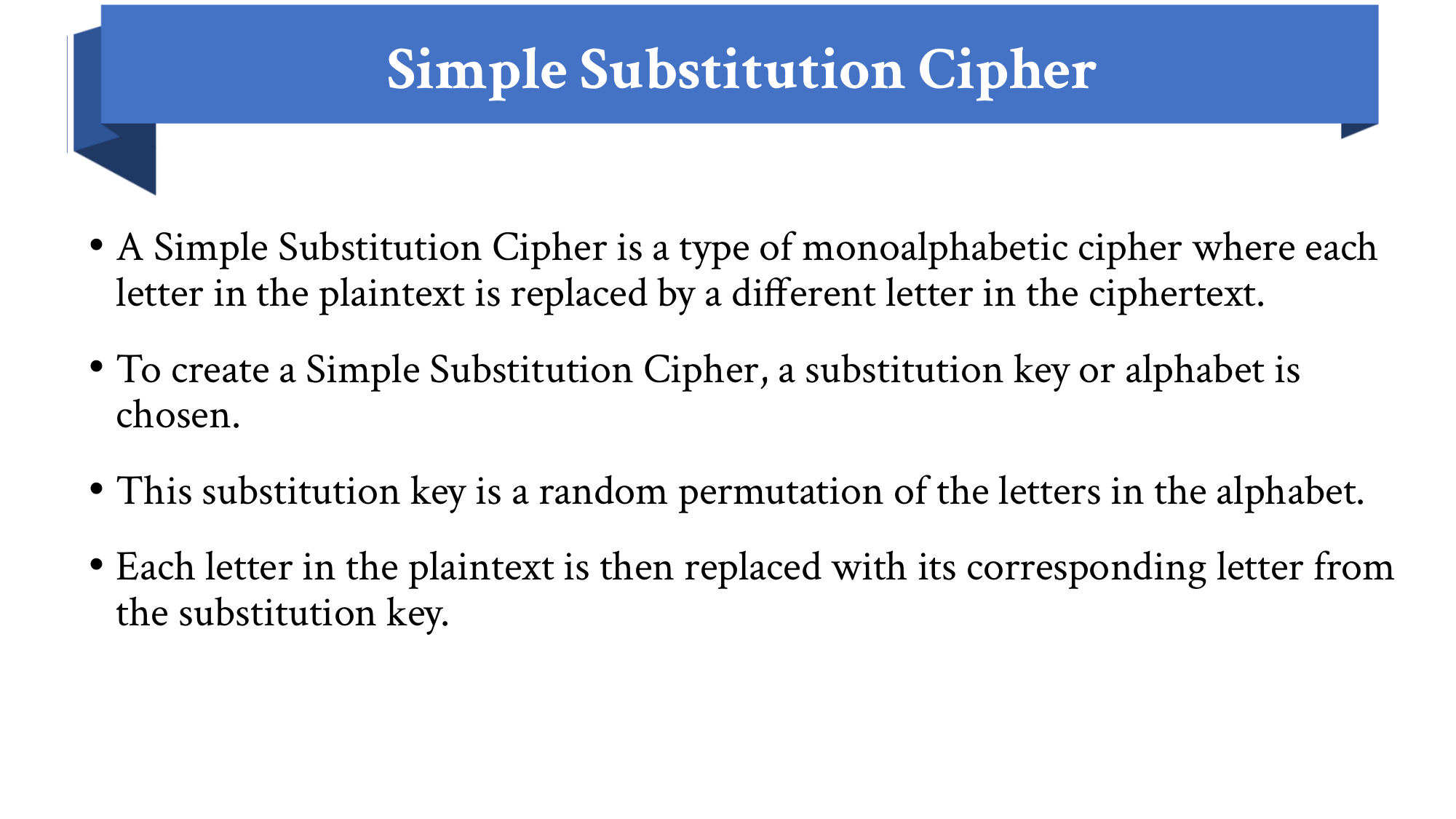

# Simple Substitution Cipher
A Simple Substitution Cipher is a type of monoalphabetic cipher where each letter in the plaintext is replaced by a different letter in the ciphertext.
To create a Simple Substitution Cipher, a substitution key or alphabet is chosen.
This substitution key is a random permutation of the letters in the alphabet.
Each letter in the plaintext is then replaced with its corresponding letter from the substitution key.